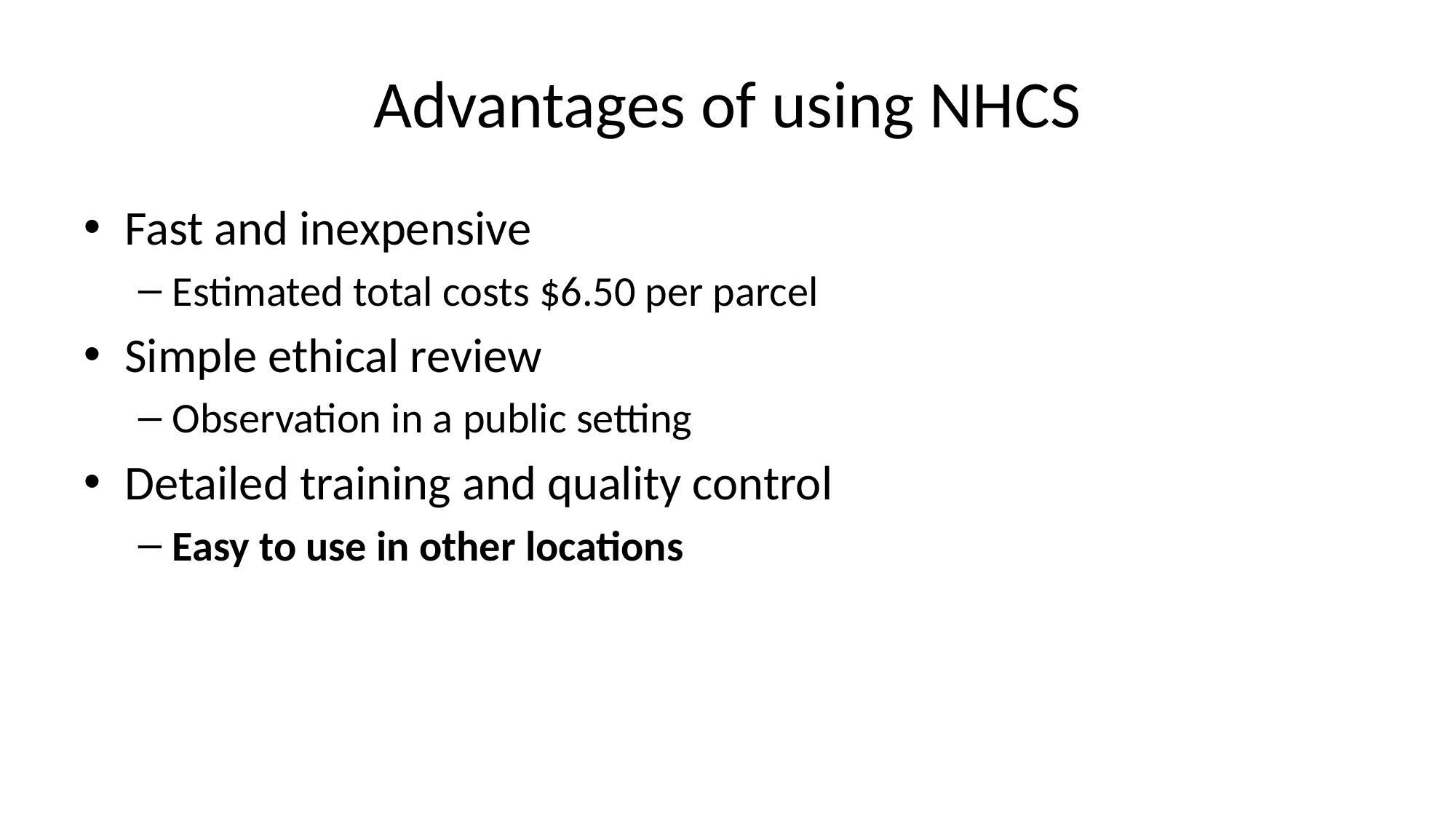

# Advantages of using NHCS
Fast and inexpensive
Estimated total costs $6.50 per parcel
Simple ethical review
Observation in a public setting
Detailed training and quality control
Easy to use in other locations